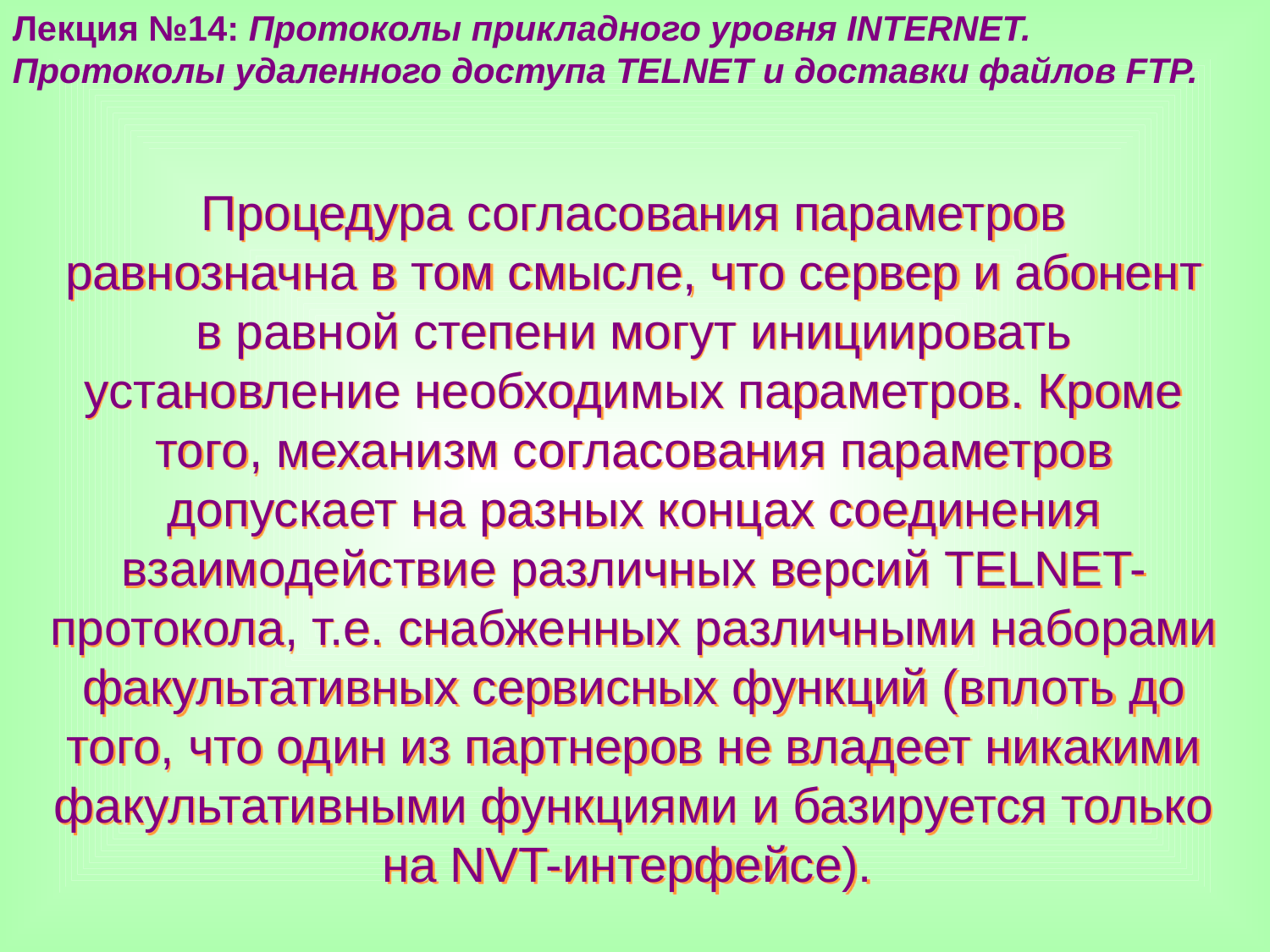

Лекция №14: Протоколы прикладного уровня INTERNET.
Протоколы удаленного доступа TELNET и доставки файлов FTP.
Процедура согласования параметров равнозначна в том смысле, что сервер и абонент в равной степени могут инициировать установление необходимых параметров. Кроме того, механизм согласования параметров допускает на разных концах соединения взаимодействие различных версий TELNET-протокола, т.е. снабженных различными наборами факультативных сервисных функций (вплоть до того, что один из партнеров не владеет никакими факультативными функциями и базируется только на NVT-интерфейсе).